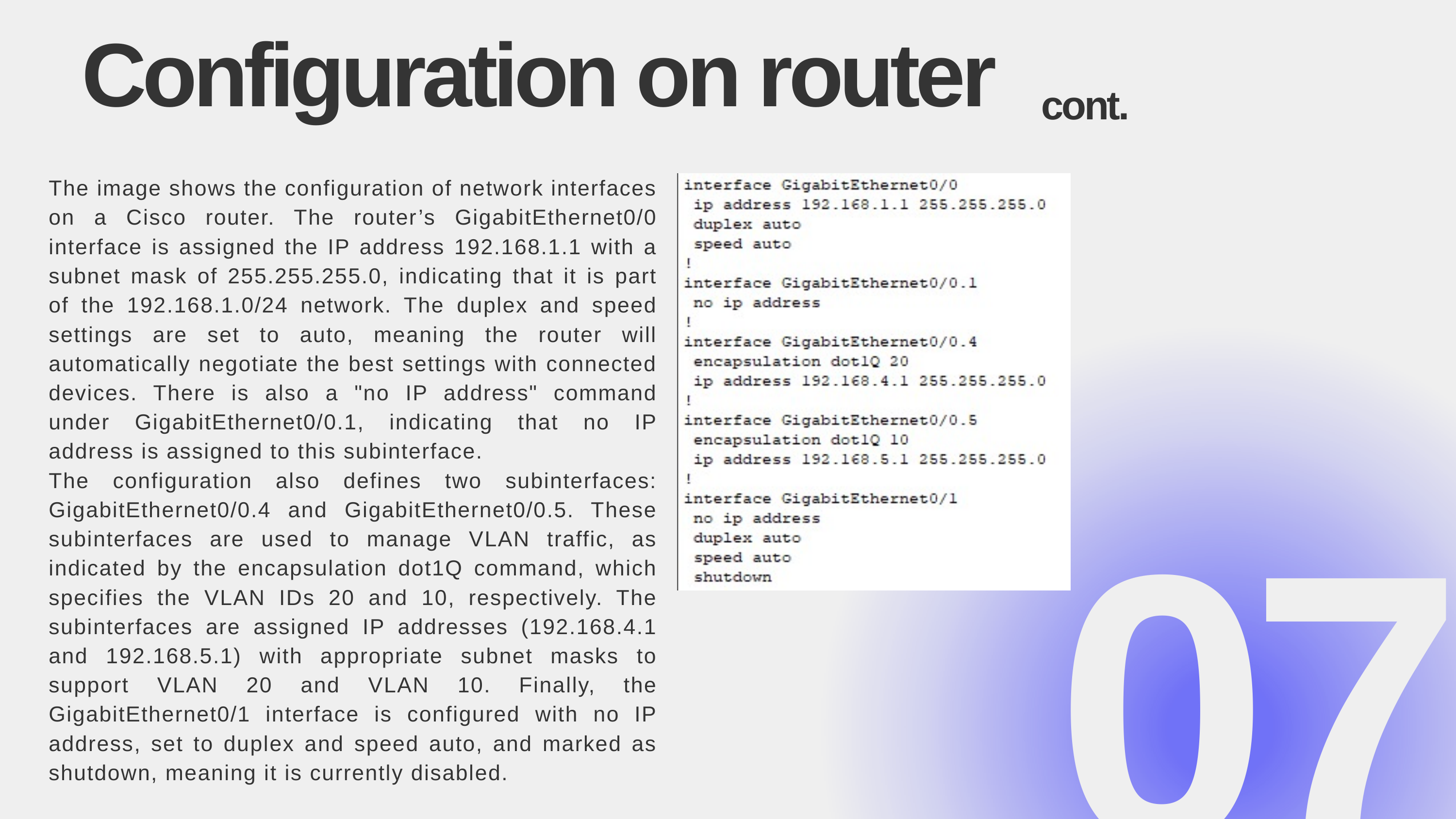

Configuration on router
cont.
The image shows the configuration of network interfaces on a Cisco router. The router’s GigabitEthernet0/0 interface is assigned the IP address 192.168.1.1 with a subnet mask of 255.255.255.0, indicating that it is part of the 192.168.1.0/24 network. The duplex and speed settings are set to auto, meaning the router will automatically negotiate the best settings with connected devices. There is also a "no IP address" command under GigabitEthernet0/0.1, indicating that no IP address is assigned to this subinterface.
The configuration also defines two subinterfaces: GigabitEthernet0/0.4 and GigabitEthernet0/0.5. These subinterfaces are used to manage VLAN traffic, as indicated by the encapsulation dot1Q command, which specifies the VLAN IDs 20 and 10, respectively. The subinterfaces are assigned IP addresses (192.168.4.1 and 192.168.5.1) with appropriate subnet masks to support VLAN 20 and VLAN 10. Finally, the GigabitEthernet0/1 interface is configured with no IP address, set to duplex and speed auto, and marked as shutdown, meaning it is currently disabled.

07